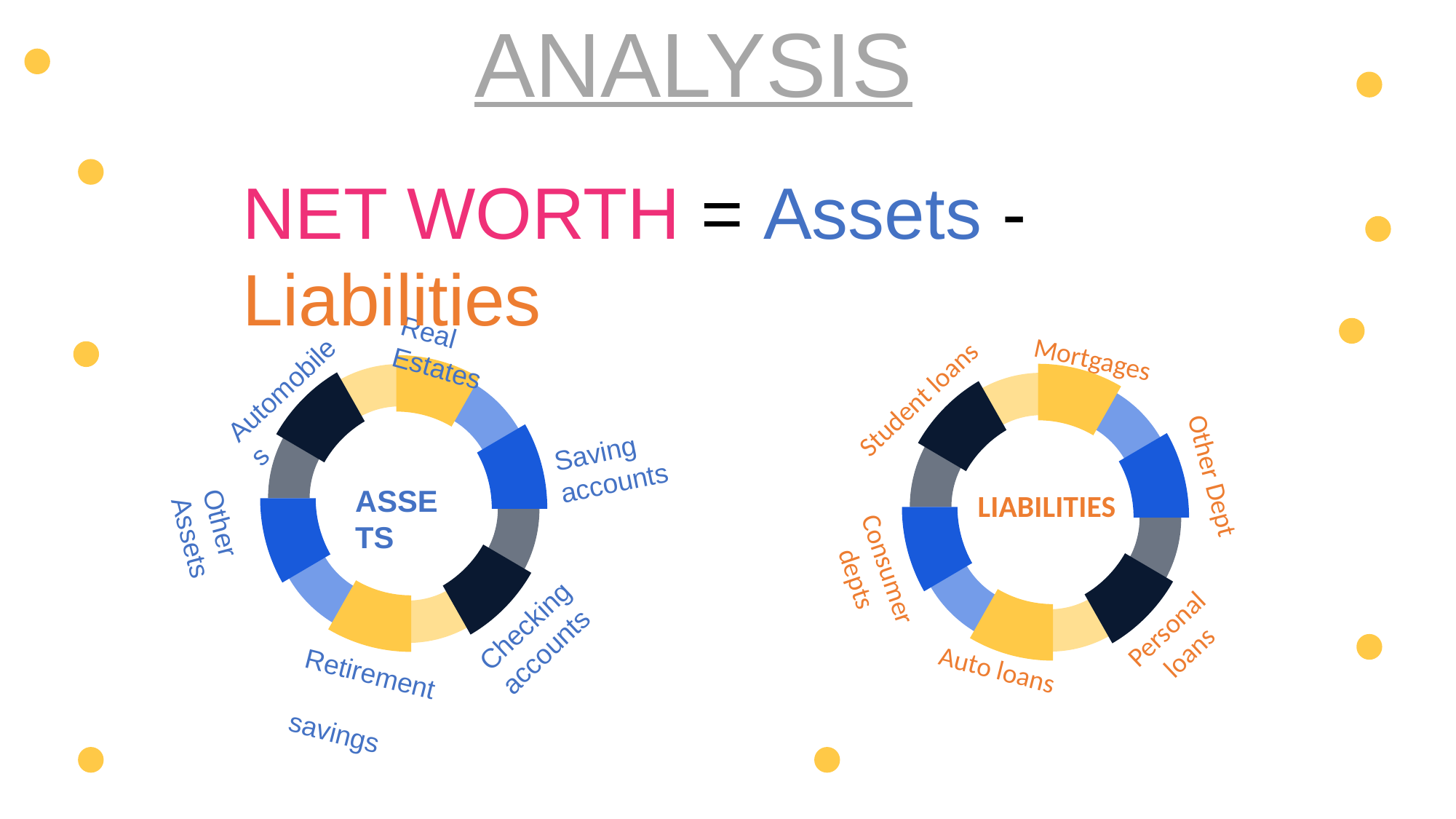

ANALYSIS

NET WORTH = Assets - Liabilities

Real Estates
Mortgages

Automobiles
Student loans
Saving accounts
Other Dept
ASSETS
LIABILITIES
Consumer
    depts
Other Assets
Personal
   loans
Checking accounts

Auto loans
Retirement          savings